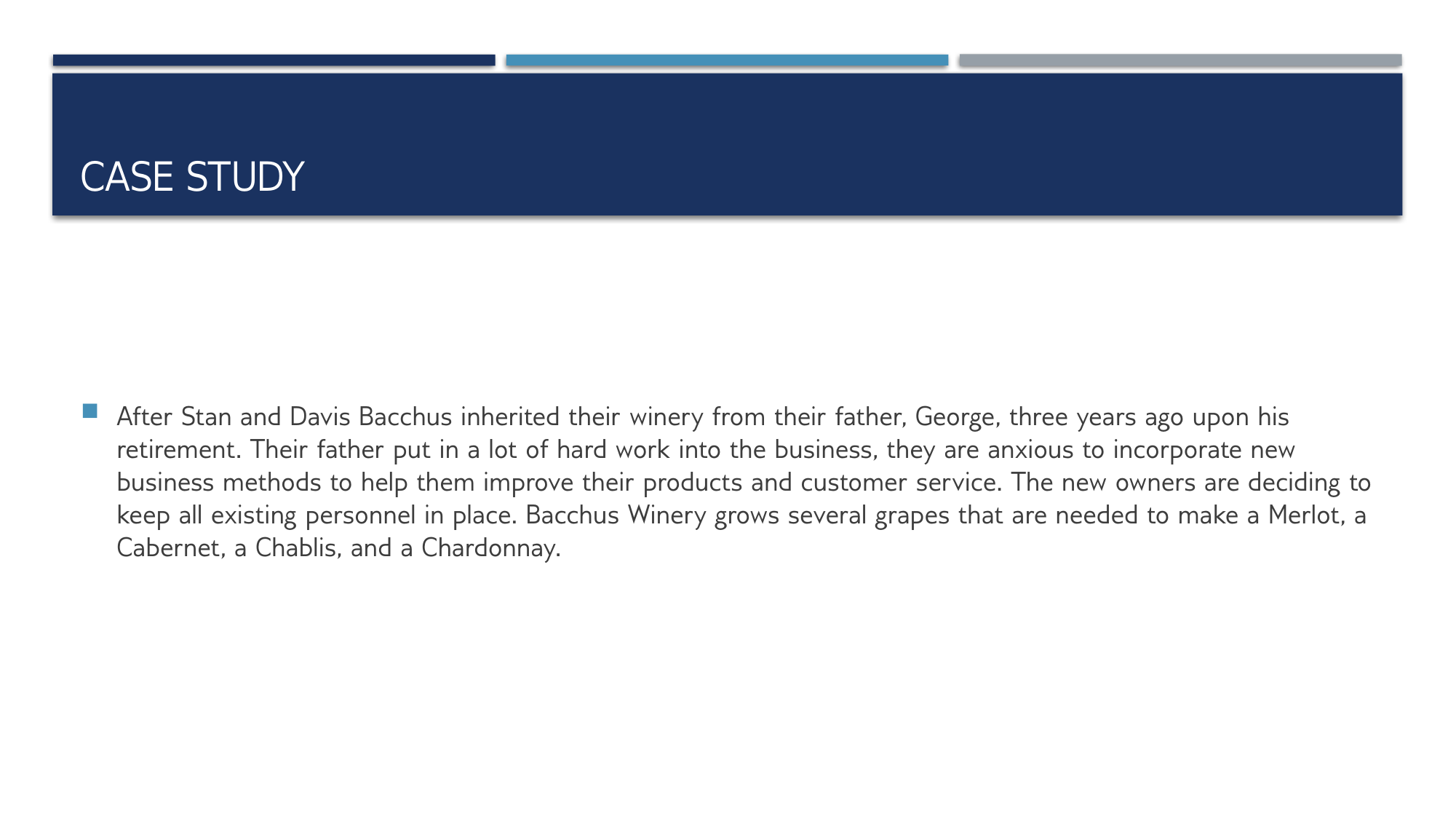

# Case Study
After Stan and Davis Bacchus inherited their winery from their father, George, three years ago upon his retirement. Their father put in a lot of hard work into the business, they are anxious to incorporate new business methods to help them improve their products and customer service. The new owners are deciding to keep all existing personnel in place. Bacchus Winery grows several grapes that are needed to make a Merlot, a Cabernet, a Chablis, and a Chardonnay.